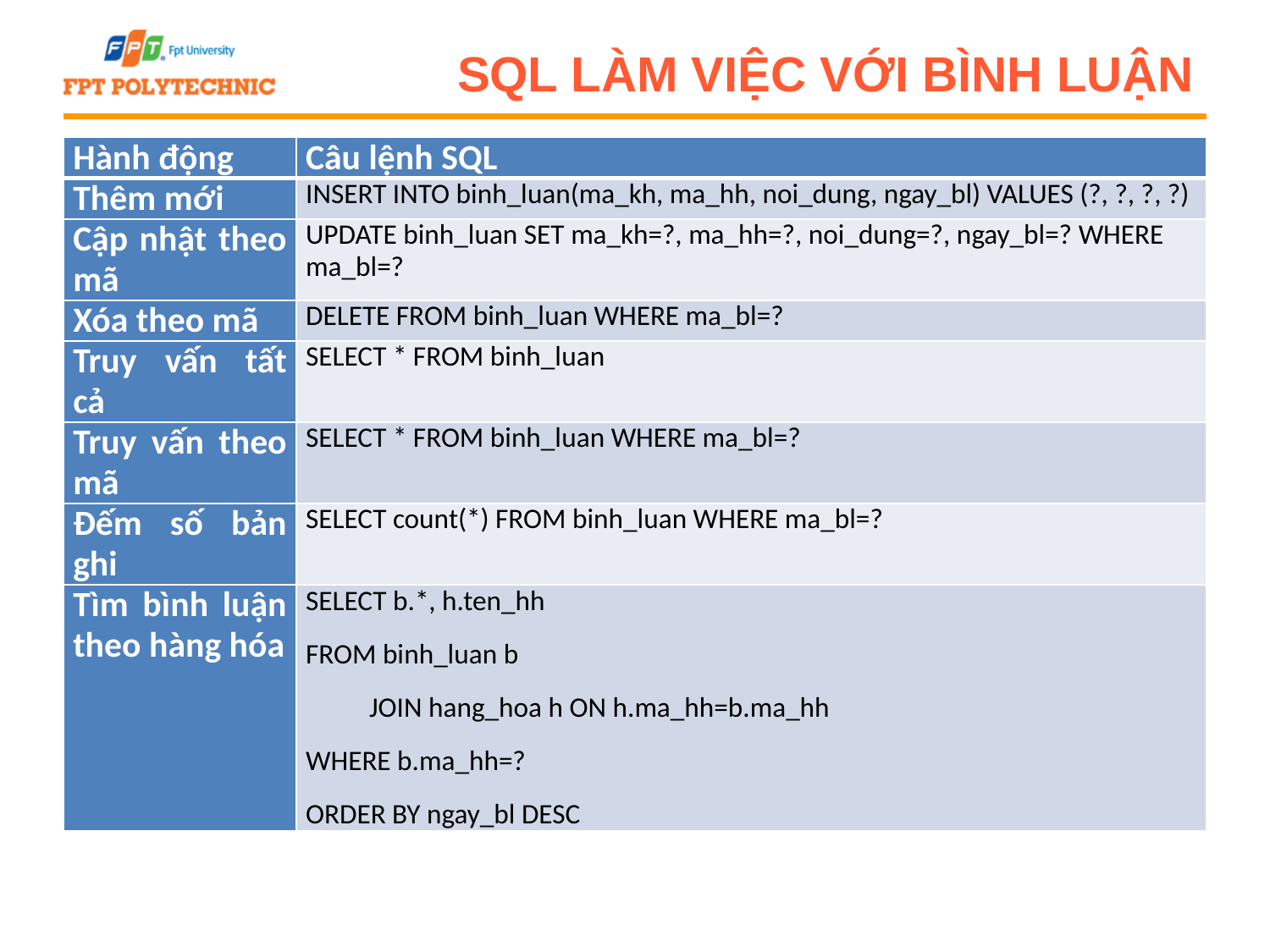

# SQL làm việc với bình luận
| Hành động | Câu lệnh SQL |
| --- | --- |
| Thêm mới | INSERT INTO binh\_luan(ma\_kh, ma\_hh, noi\_dung, ngay\_bl) VALUES (?, ?, ?, ?) |
| Cập nhật theo mã | UPDATE binh\_luan SET ma\_kh=?, ma\_hh=?, noi\_dung=?, ngay\_bl=? WHERE ma\_bl=? |
| Xóa theo mã | DELETE FROM binh\_luan WHERE ma\_bl=? |
| Truy vấn tất cả | SELECT \* FROM binh\_luan |
| Truy vấn theo mã | SELECT \* FROM binh\_luan WHERE ma\_bl=? |
| Đếm số bản ghi | SELECT count(\*) FROM binh\_luan WHERE ma\_bl=? |
| Tìm bình luận theo hàng hóa | SELECT b.\*, h.ten\_hh FROM binh\_luan b JOIN hang\_hoa h ON h.ma\_hh=b.ma\_hh WHERE b.ma\_hh=? ORDER BY ngay\_bl DESC |